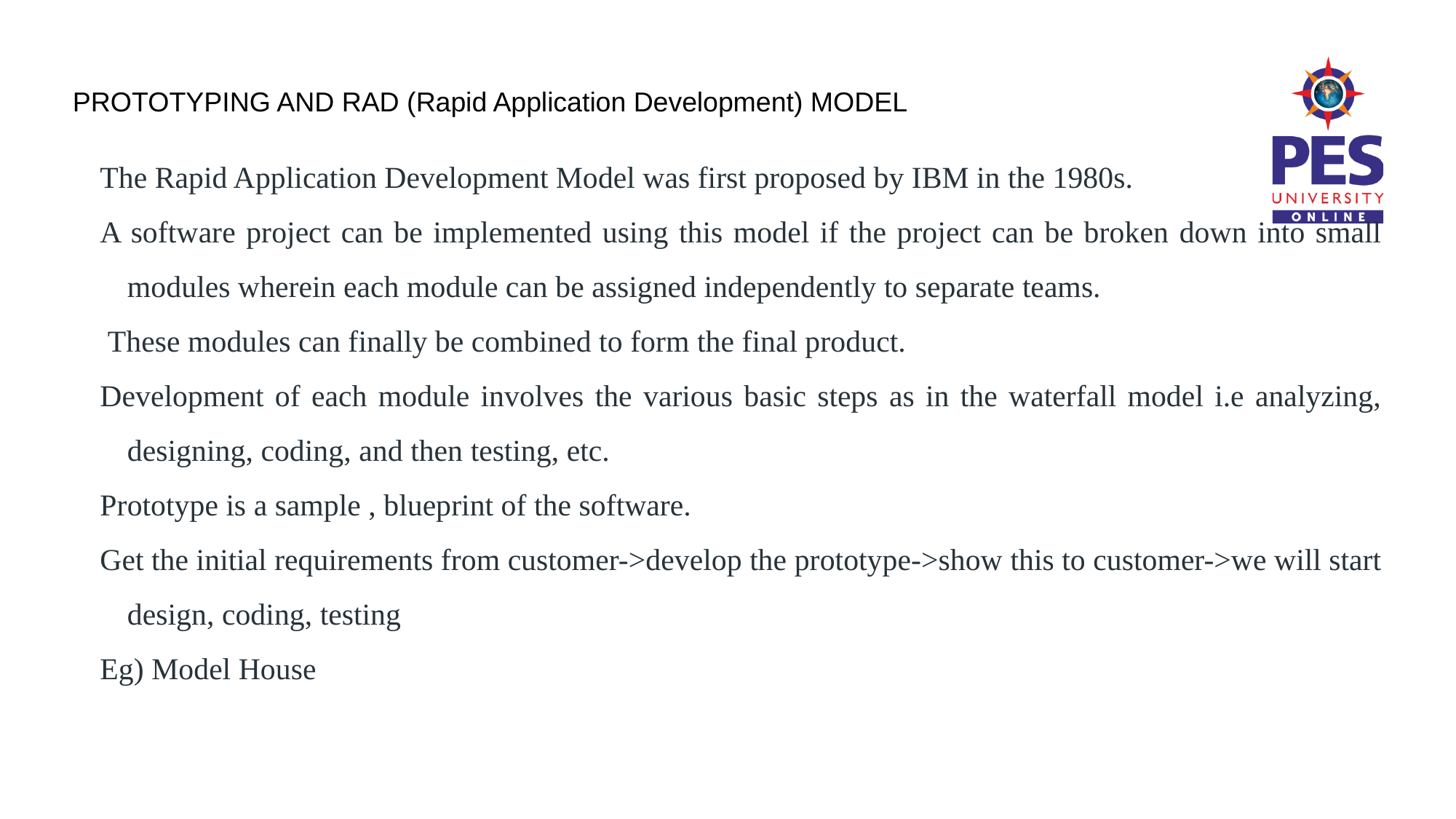

# PROTOTYPING AND RAD (Rapid Application Development) MODEL
The Rapid Application Development Model was first proposed by IBM in the 1980s.
A software project can be implemented using this model if the project can be broken down into small modules wherein each module can be assigned independently to separate teams.
 These modules can finally be combined to form the final product.
Development of each module involves the various basic steps as in the waterfall model i.e analyzing, designing, coding, and then testing, etc.
Prototype is a sample , blueprint of the software.
Get the initial requirements from customer->develop the prototype->show this to customer->we will start design, coding, testing
Eg) Model House